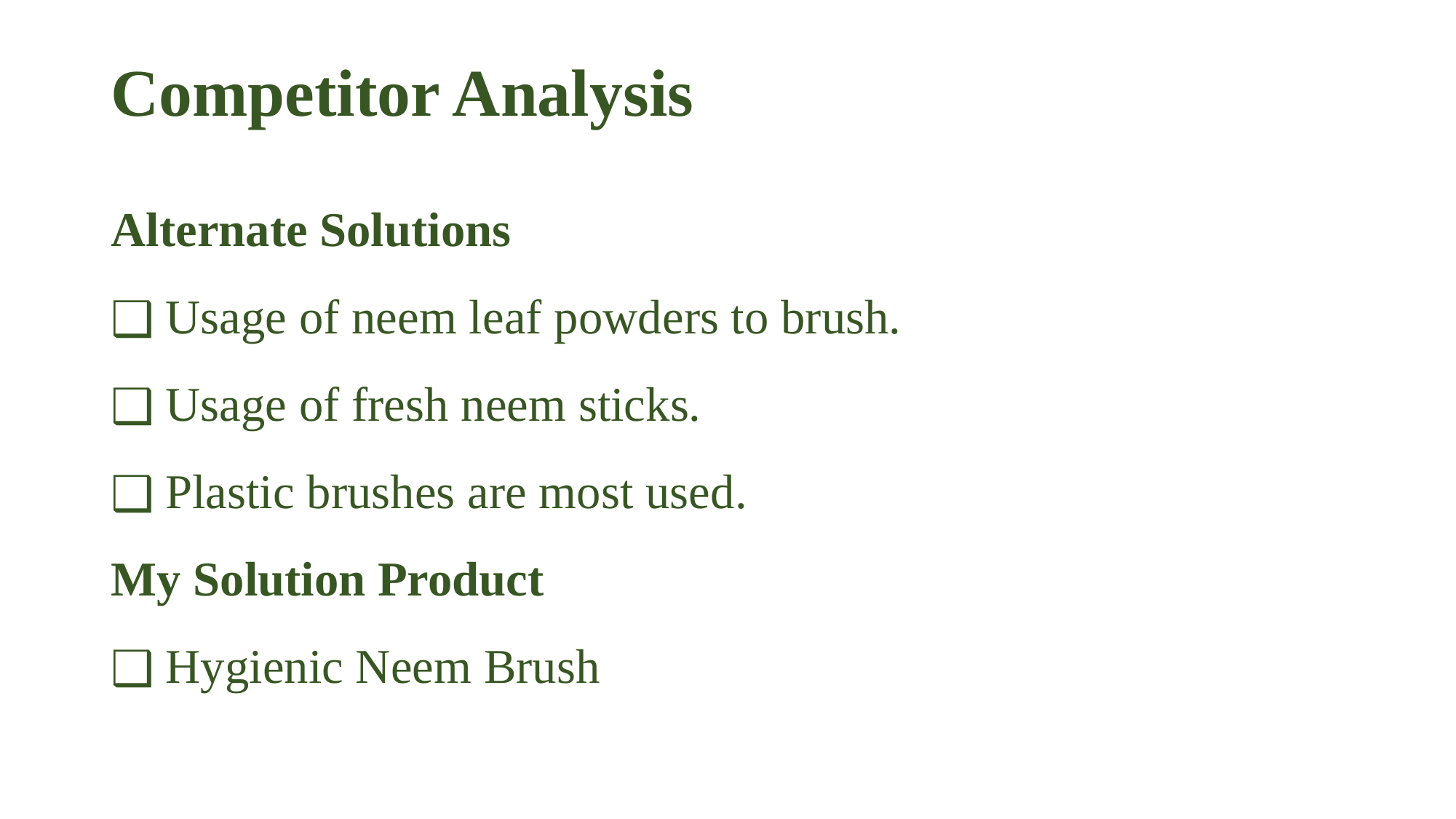

# Competitor Analysis
Alternate Solutions
Usage of neem leaf powders to brush.
Usage of fresh neem sticks.
Plastic brushes are most used.
My Solution Product
Hygienic Neem Brush